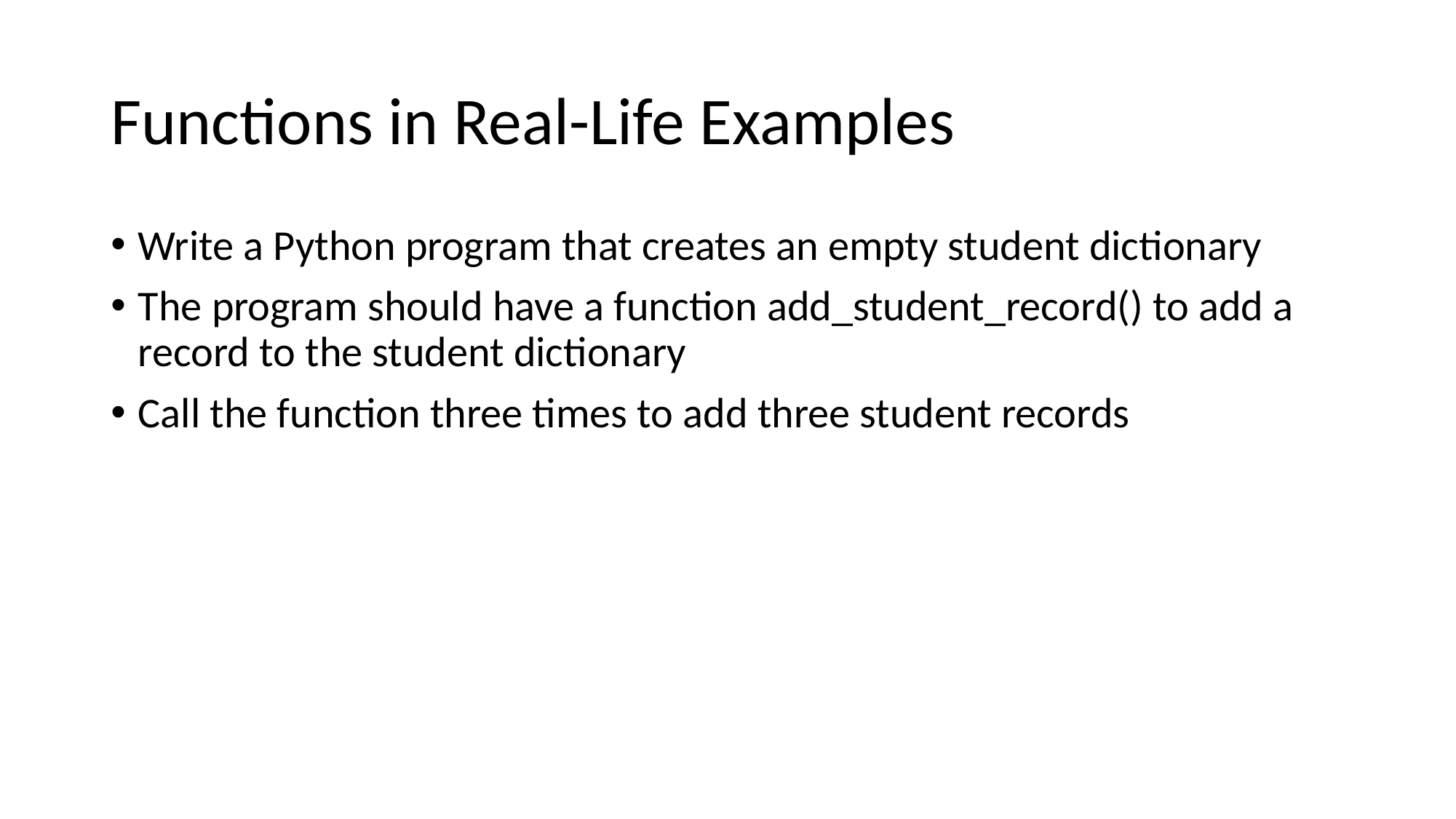

# Functions in Real-Life Examples
Write a Python program that creates an empty student dictionary
The program should have a function add_student_record() to add a record to the student dictionary
Call the function three times to add three student records